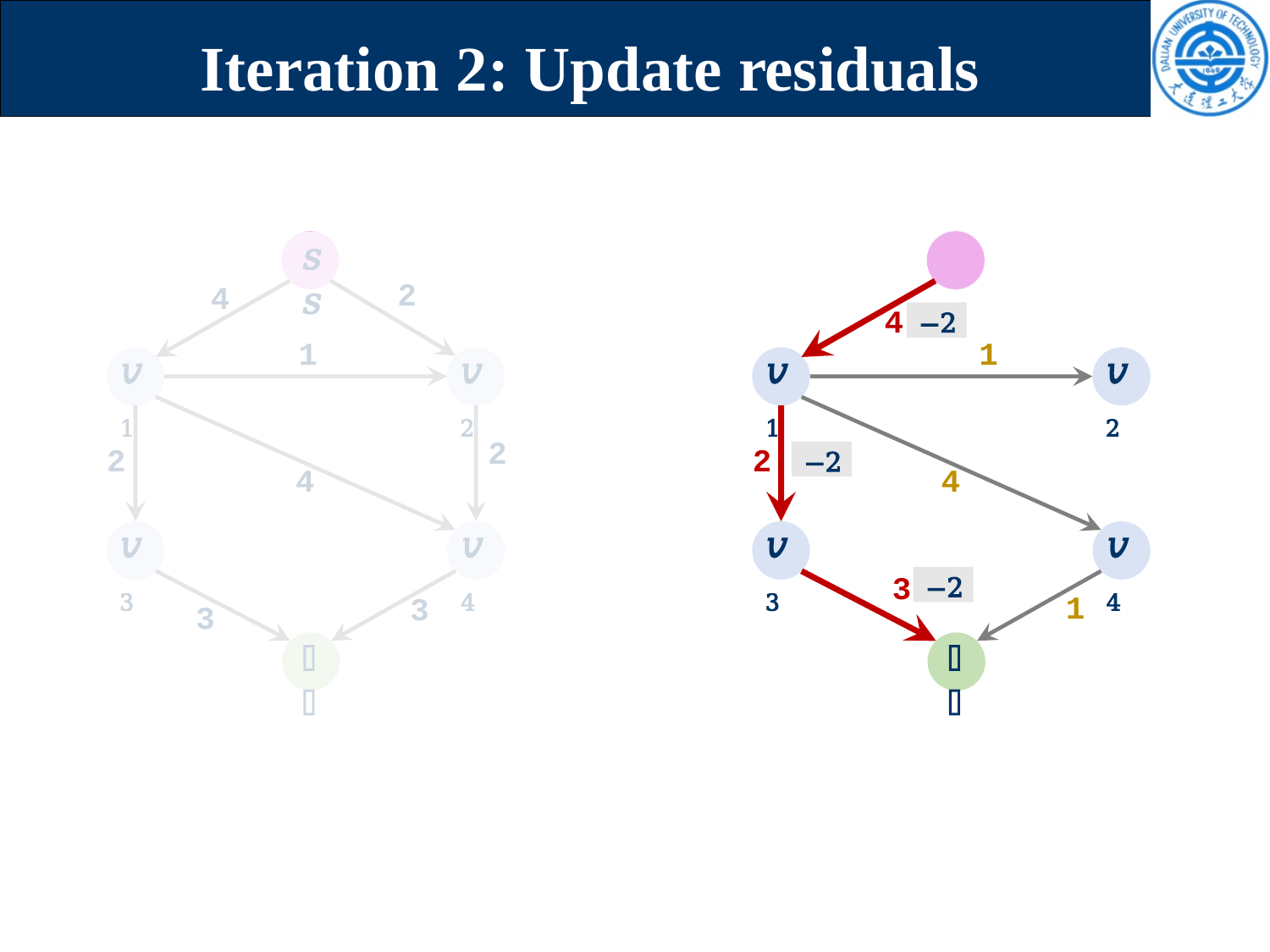

# Iteration 2: Update residuals
𝑠	𝑠

2
4

4
−2
1
1
𝑣1
𝑣2
𝑣1
𝑣2

2
2
2
−2
4
4
𝑣3
𝑣4
𝑣3
𝑣4

3
−2
1
3
3
𝑡
𝑡